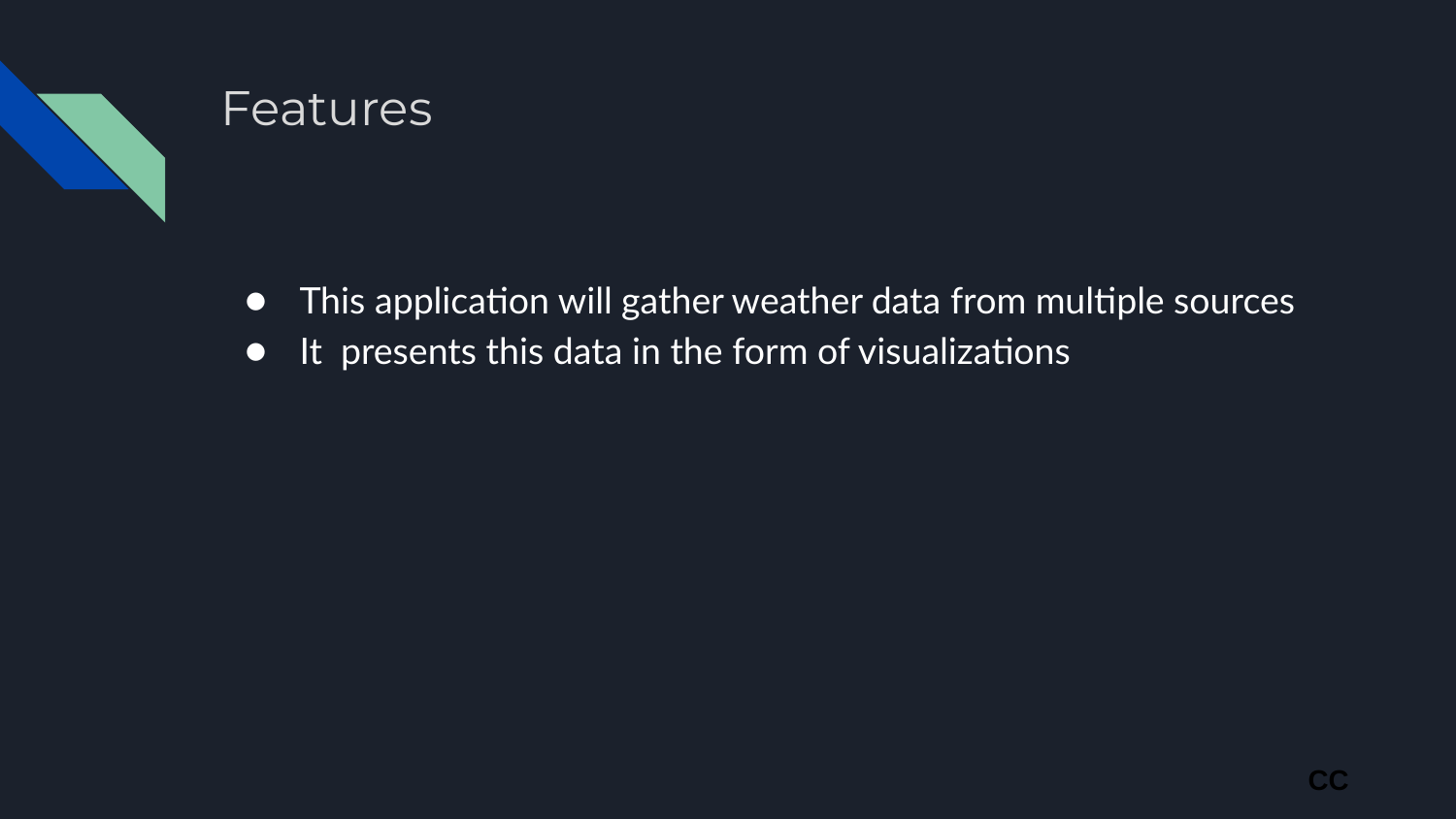

# Features

This application will gather weather data from multiple sources
It  presents this data in the form of visualizations
CC